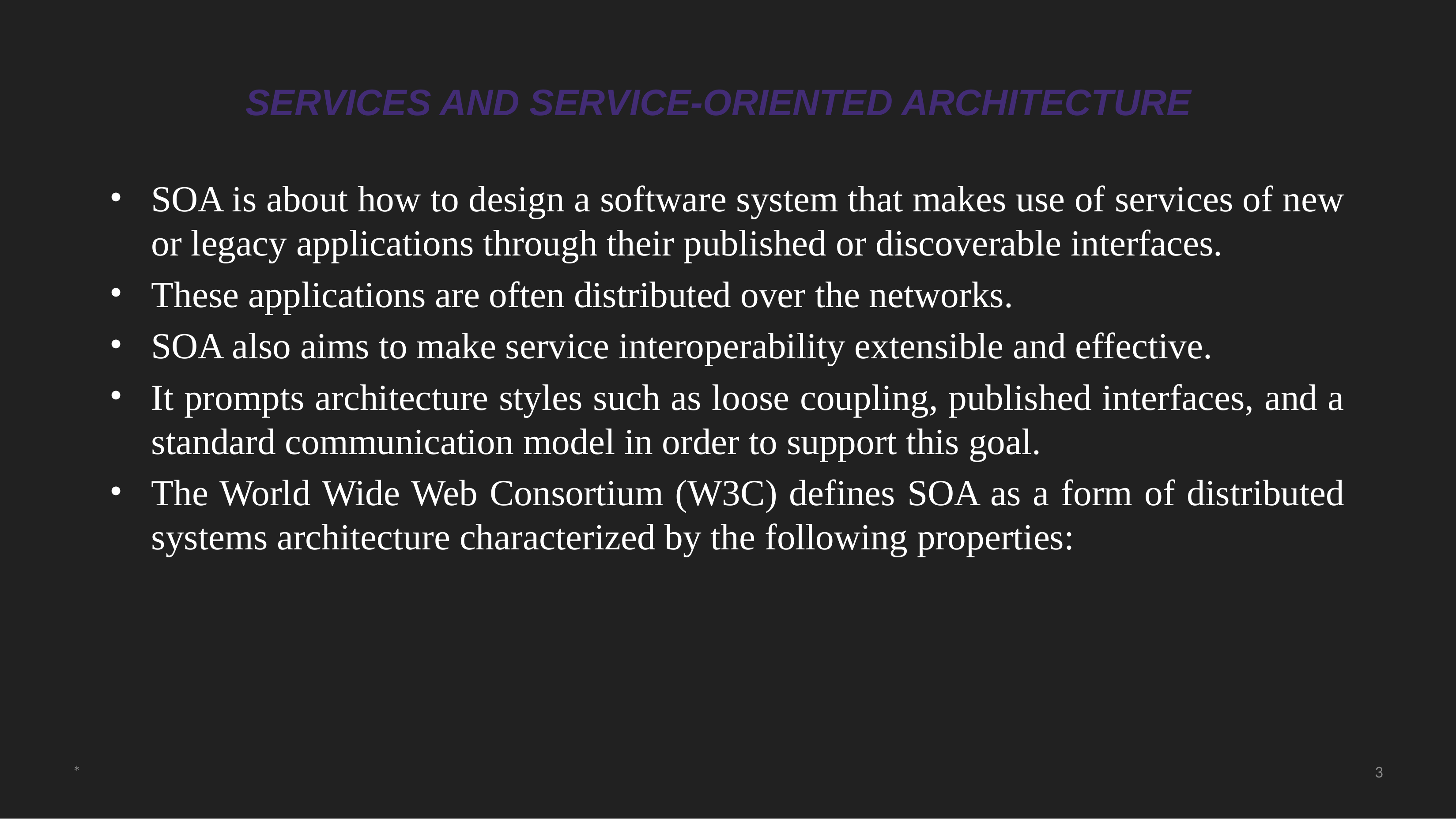

# SERVICES AND SERVICE-ORIENTED ARCHITECTURE
SOA is about how to design a software system that makes use of services of new or legacy applications through their published or discoverable interfaces.
These applications are often distributed over the networks.
SOA also aims to make service interoperability extensible and effective.
It prompts architecture styles such as loose coupling, published interfaces, and a standard communication model in order to support this goal.
The World Wide Web Consortium (W3C) defines SOA as a form of distributed systems architecture characterized by the following properties:
*
3